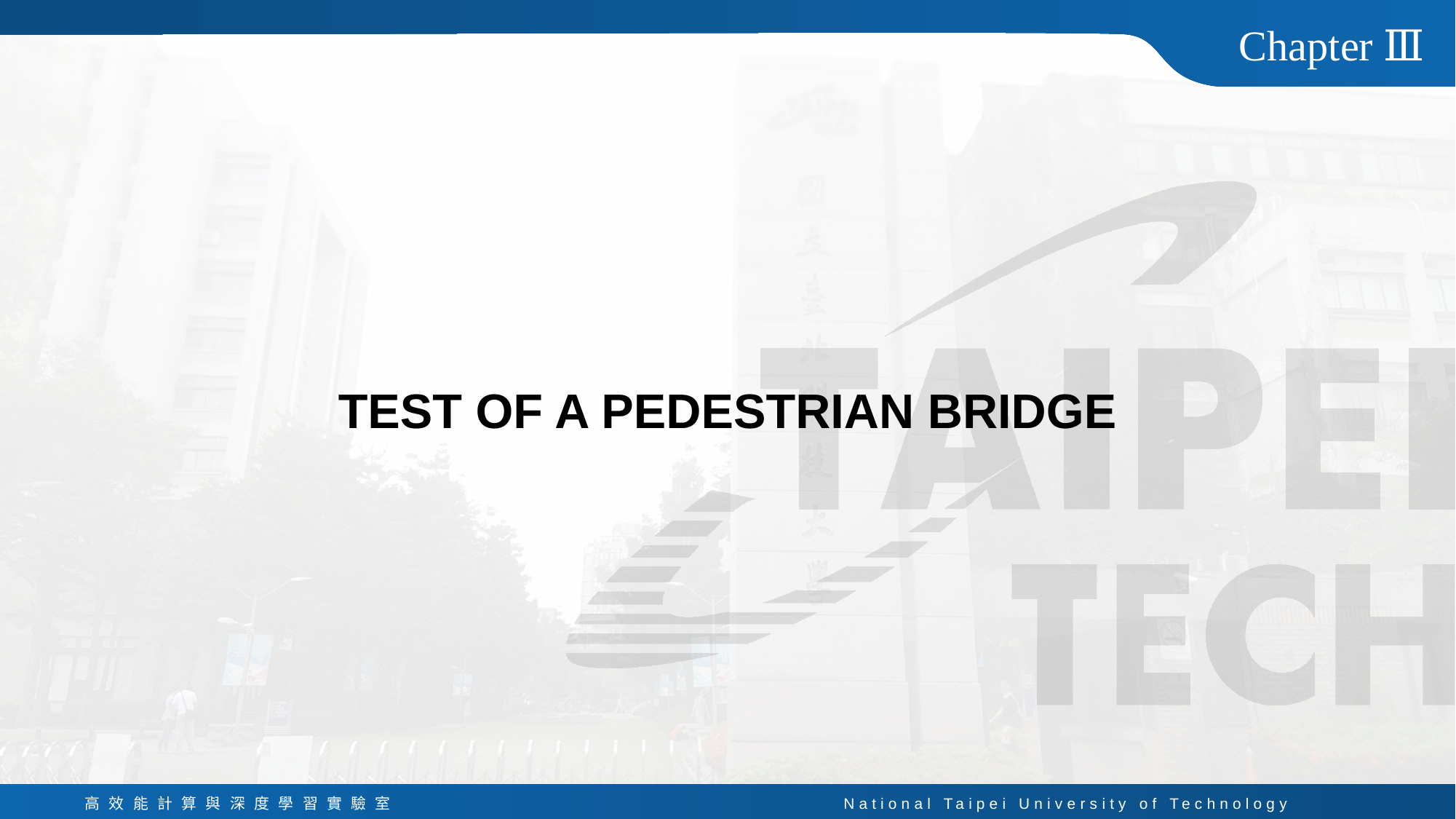

Chapter Ⅲ
TEST OF A PEDESTRIAN BRIDGE